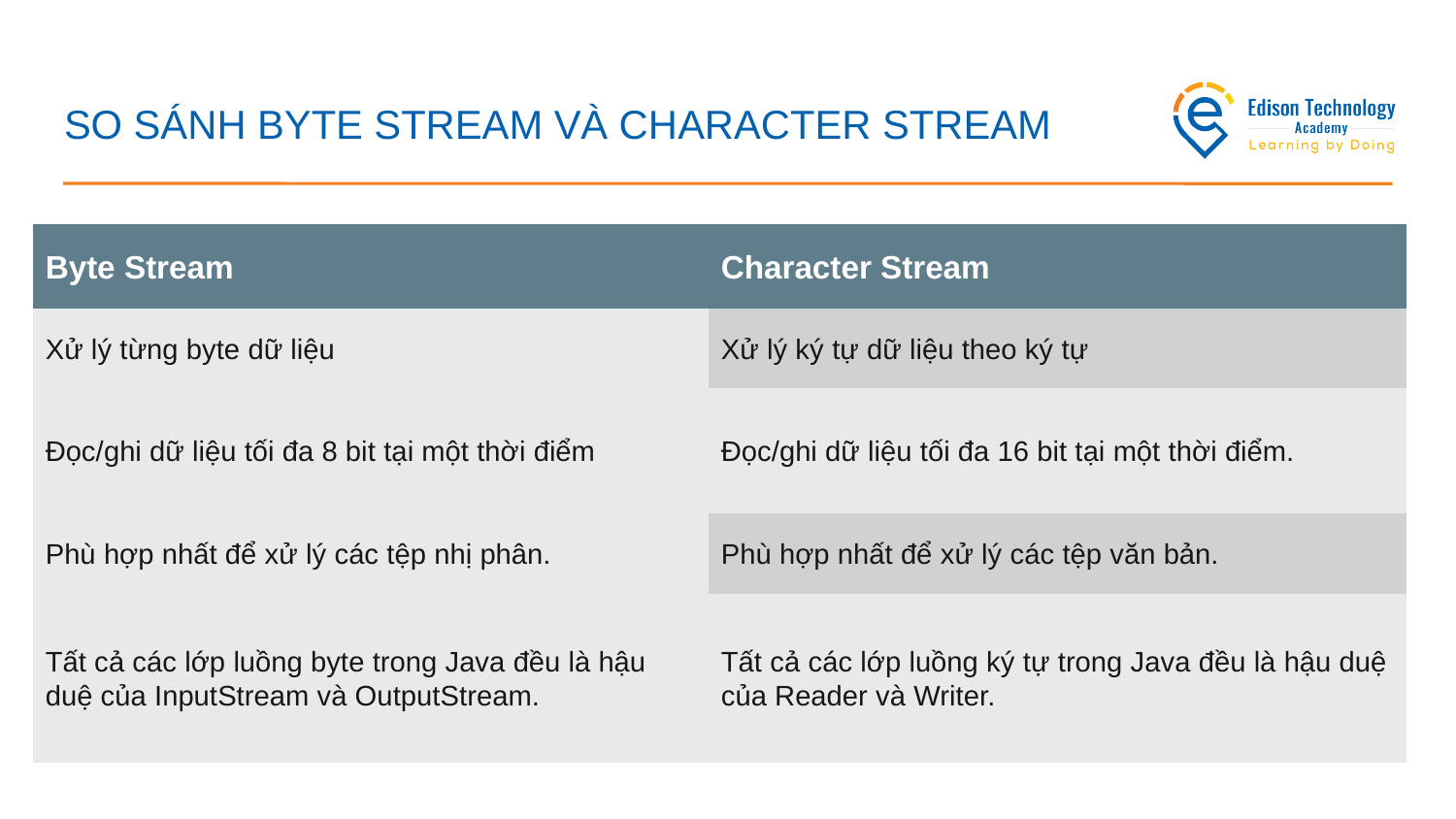

# SO SÁNH BYTE STREAM VÀ CHARACTER STREAM
| Byte Stream | Character Stream |
| --- | --- |
| Xử lý từng byte dữ liệu | Xử lý ký tự dữ liệu theo ký tự |
| Đọc/ghi dữ liệu tối đa 8 bit tại một thời điểm | Đọc/ghi dữ liệu tối đa 16 bit tại một thời điểm. |
| Phù hợp nhất để xử lý các tệp nhị phân. | Phù hợp nhất để xử lý các tệp văn bản. |
| Tất cả các lớp luồng byte trong Java đều là hậu duệ của InputStream và OutputStream. | Tất cả các lớp luồng ký tự trong Java đều là hậu duệ của Reader và Writer. |